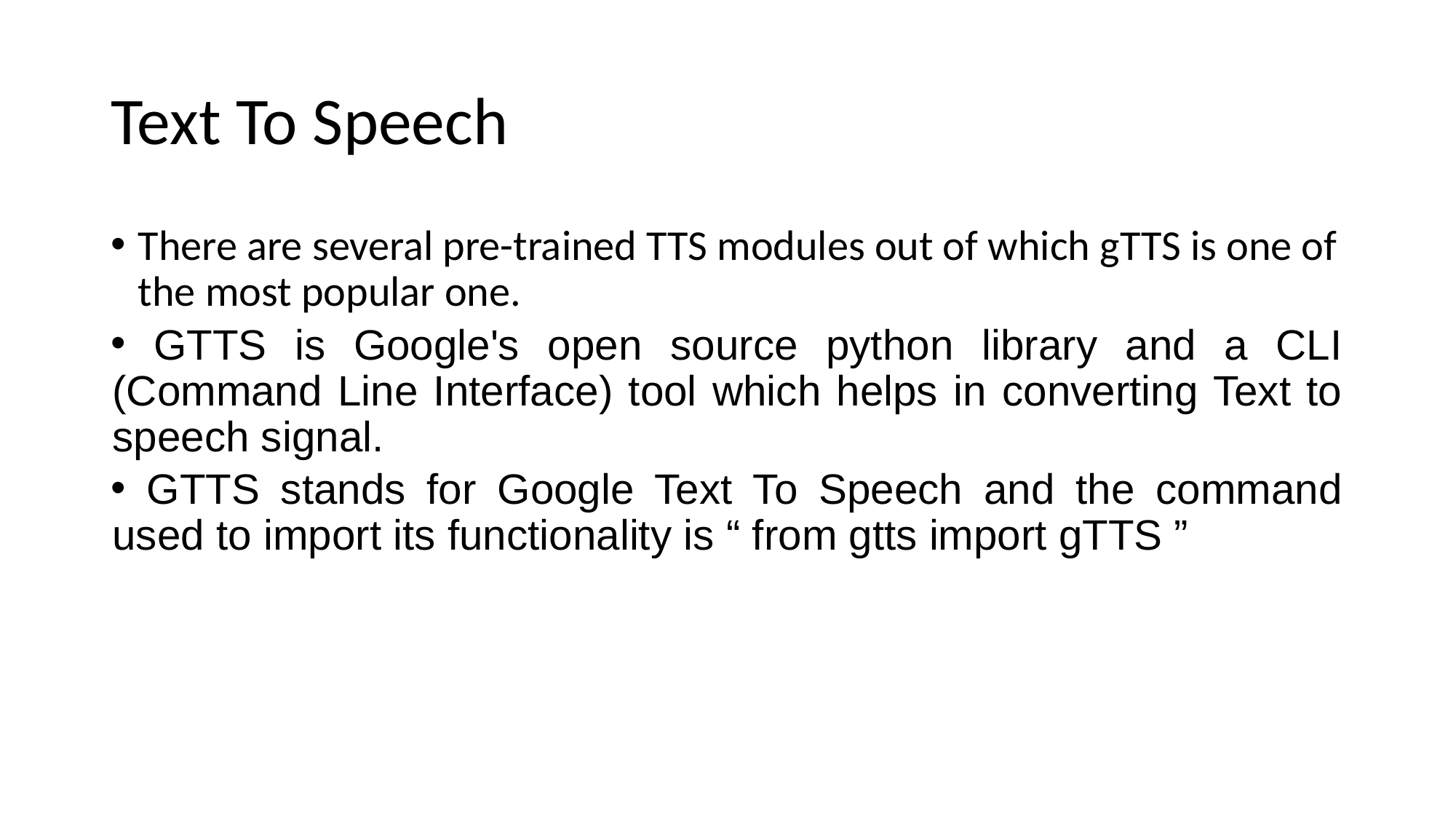

# Text To Speech
There are several pre-trained TTS modules out of which gTTS is one of the most popular one.
 GTTS is Google's open source python library and a CLI (Command Line Interface) tool which helps in converting Text to speech signal.
 GTTS stands for Google Text To Speech and the command used to import its functionality is “ from gtts import gTTS ”